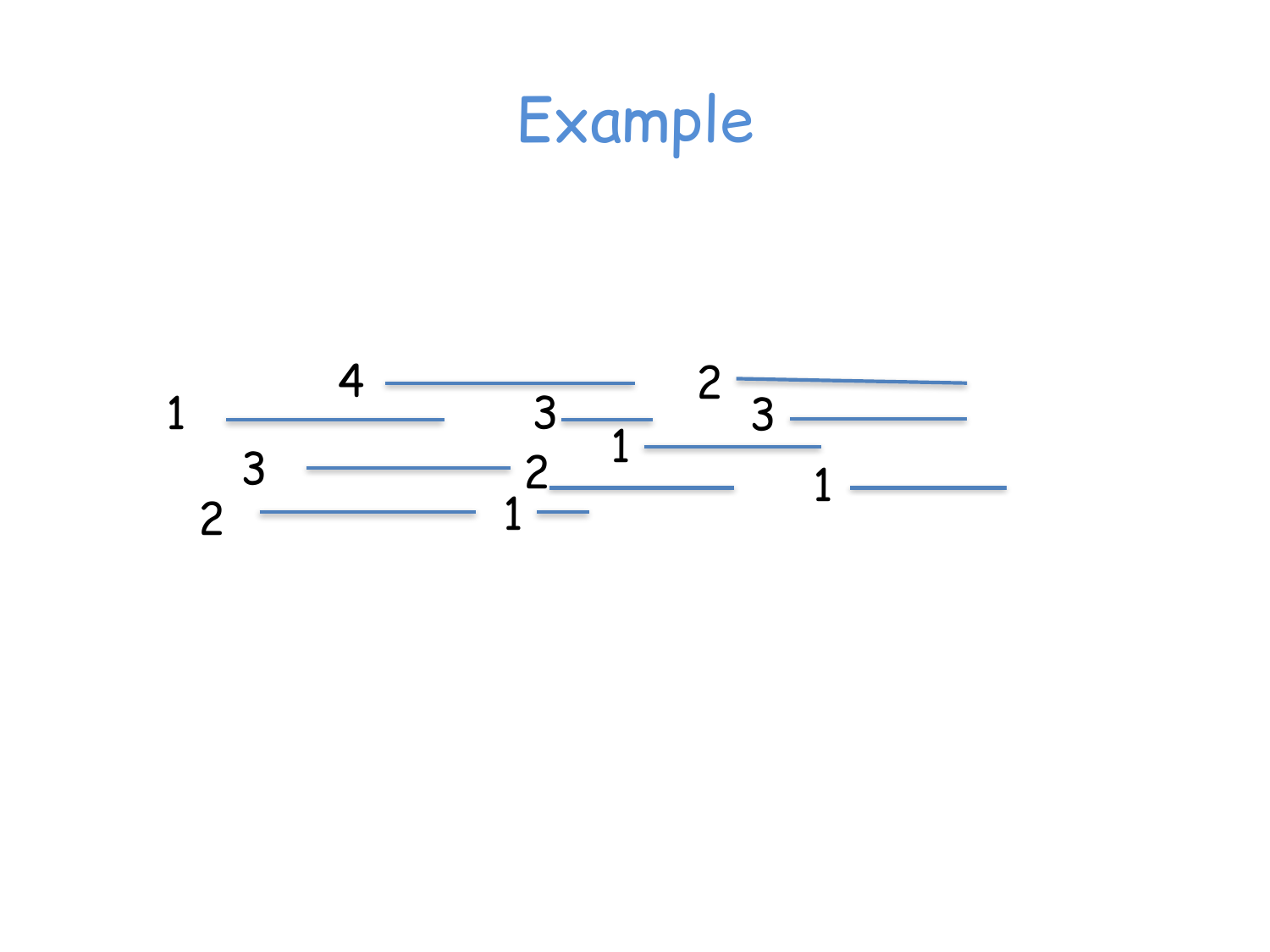

# Example
4
2
1
3
3
1
3
2
1
1
2